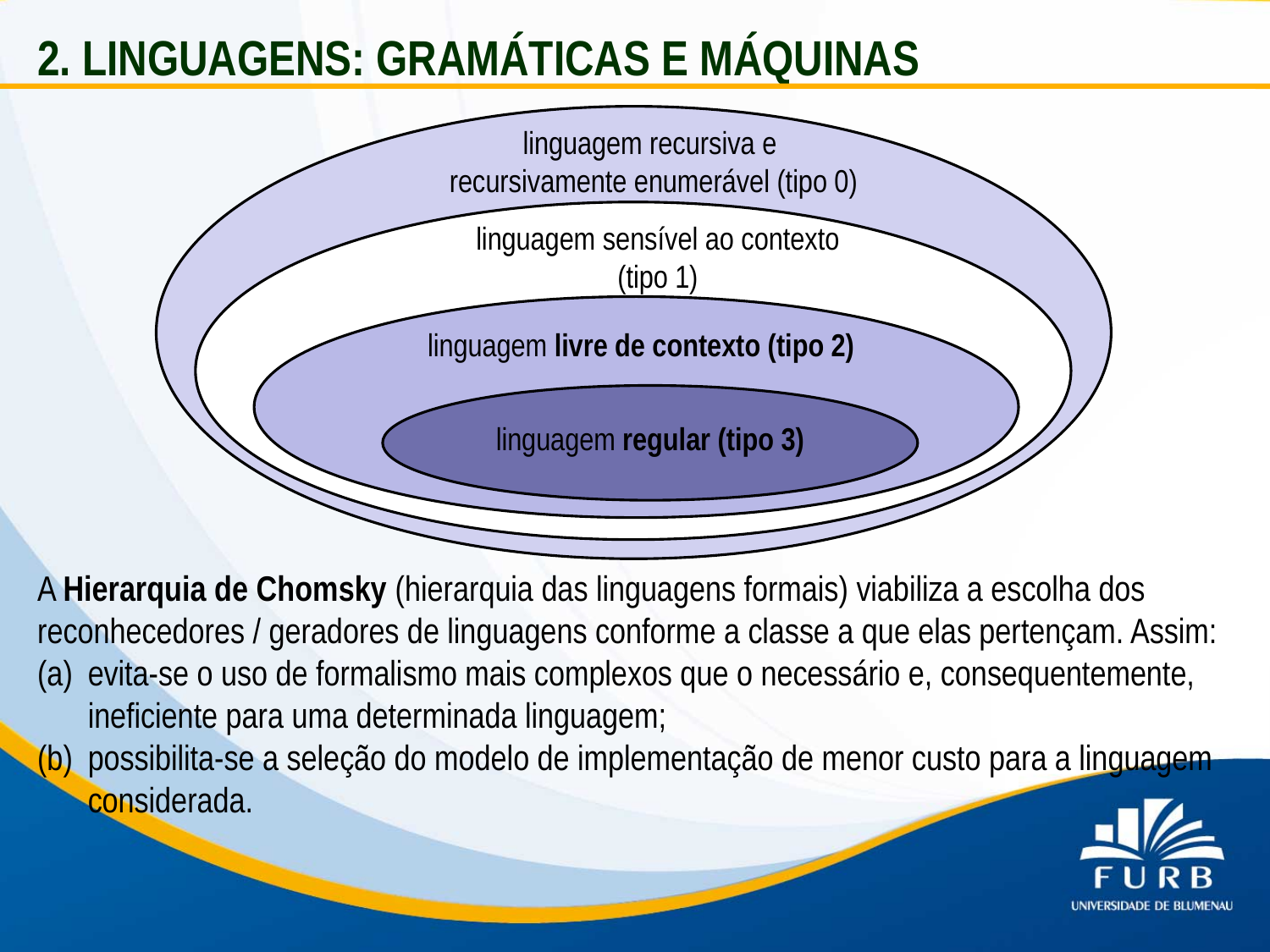

2. LINGUAGENS: GRAMÁTICAS E MÁQUINAS

A Hierarquia de Chomsky (hierarquia das linguagens formais) viabiliza a escolha dos reconhecedores / geradores de linguagens conforme a classe a que elas pertençam. Assim:
evita-se o uso de formalismo mais complexos que o necessário e, consequentemente, ineficiente para uma determinada linguagem;
possibilita-se a seleção do modelo de implementação de menor custo para a linguagem considerada.

linguagem recursiva e
recursivamente enumerável (tipo 0)

linguagem sensível ao contexto
(tipo 1)

linguagem livre de contexto (tipo 2)

linguagem regular (tipo 3)